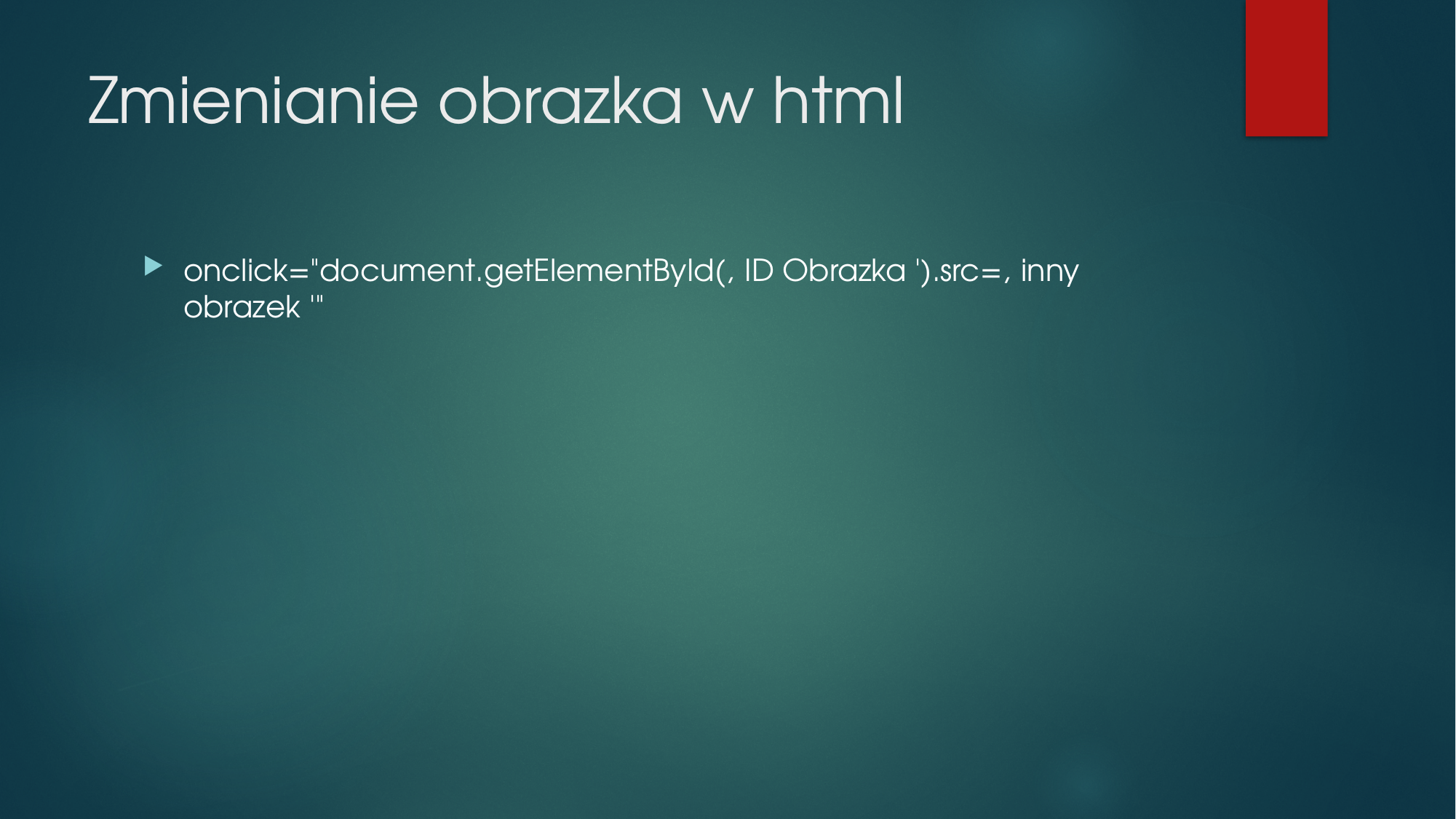

# Zmienianie obrazka w html
onclick="document.getElementById(‚ ID Obrazka ').src=‚ inny obrazek '"